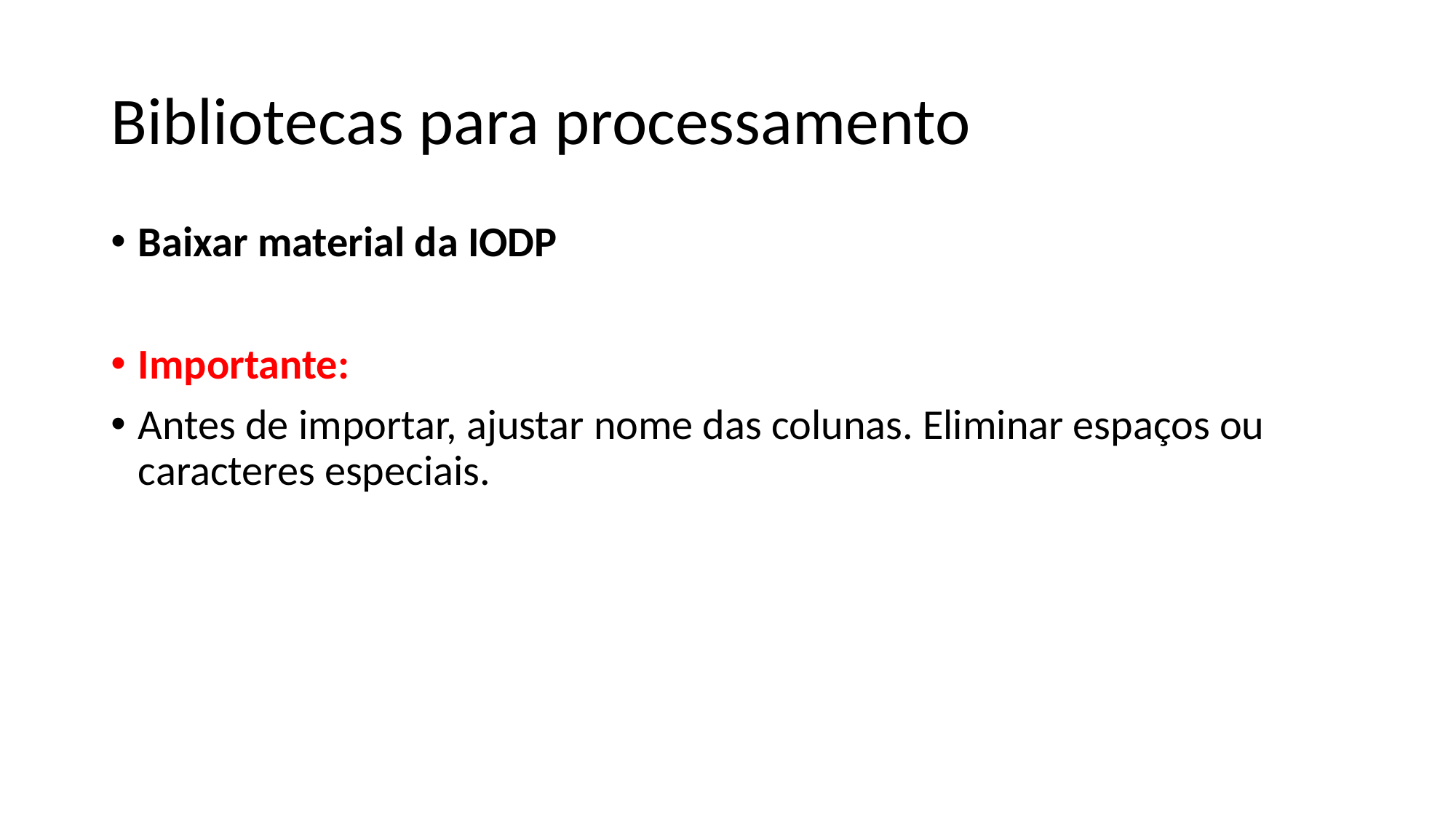

# Bibliotecas para processamento
Baixar material da IODP

Importante:
Antes de importar, ajustar nome das colunas. Eliminar espaços ou caracteres especiais.